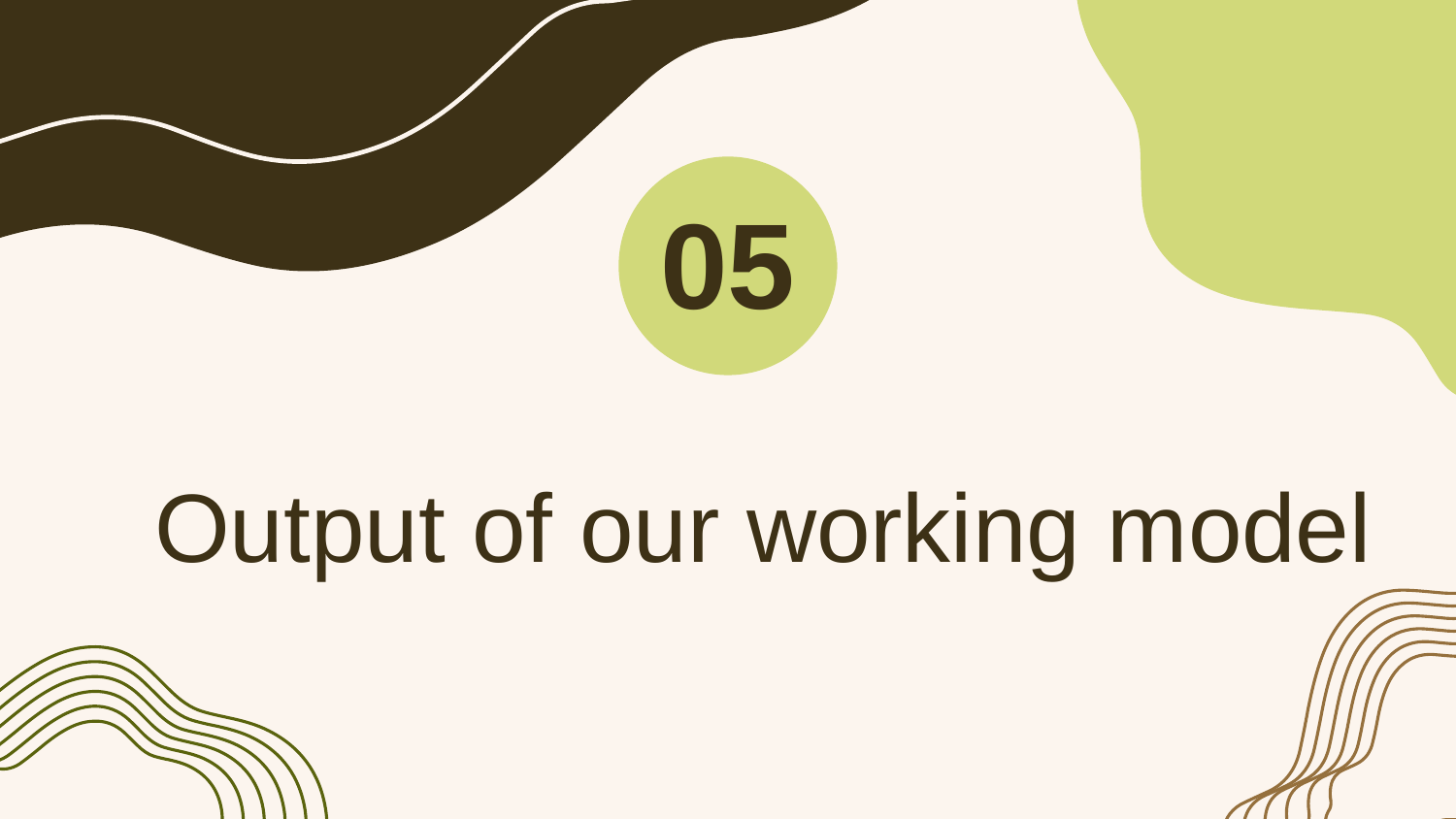

05
# Output of our working model